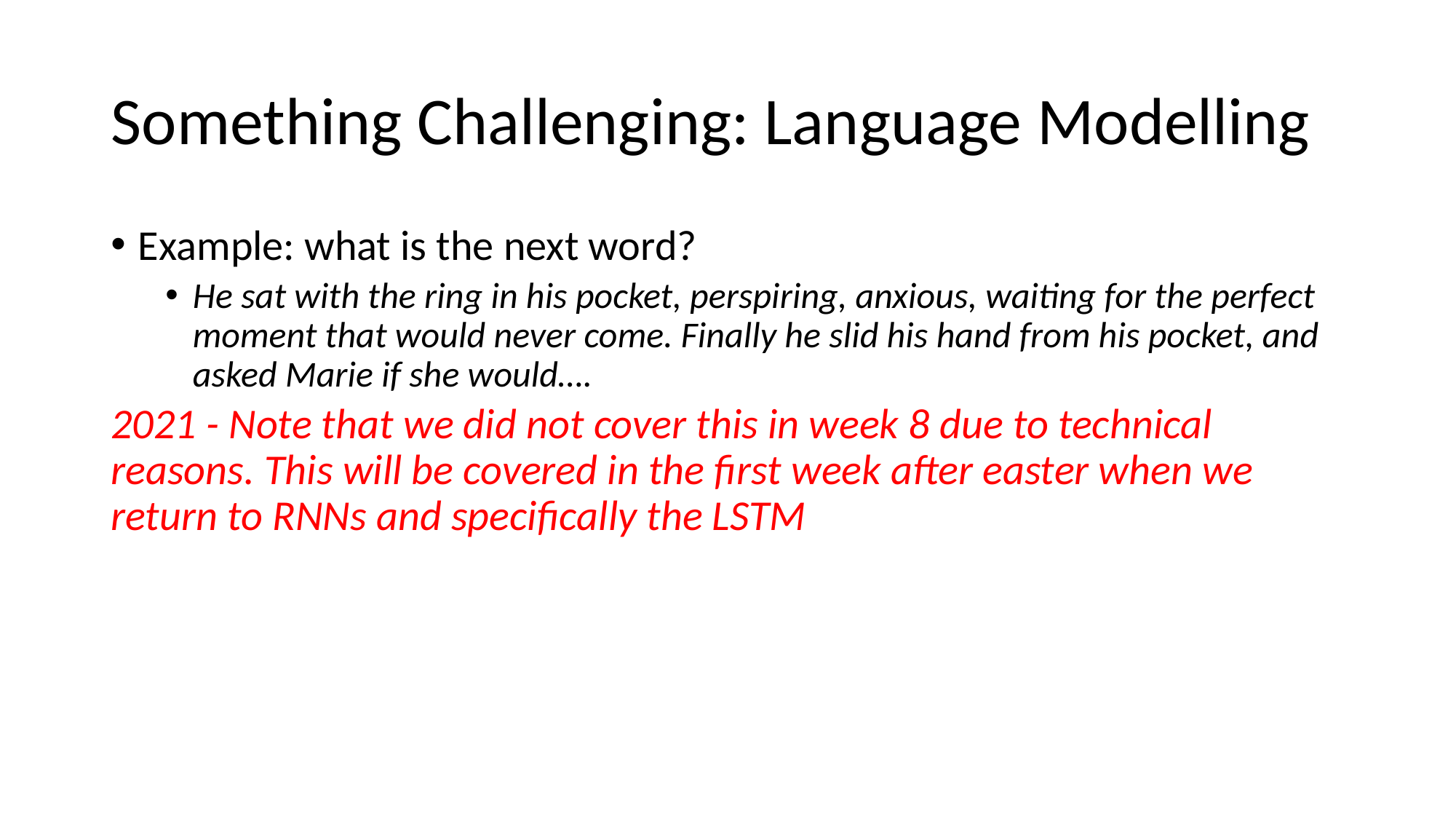

# Something Challenging: Language Modelling
Example: what is the next word?
He sat with the ring in his pocket, perspiring, anxious, waiting for the perfect moment that would never come. Finally he slid his hand from his pocket, and asked Marie if she would….
2021 - Note that we did not cover this in week 8 due to technical reasons. This will be covered in the first week after easter when we return to RNNs and specifically the LSTM